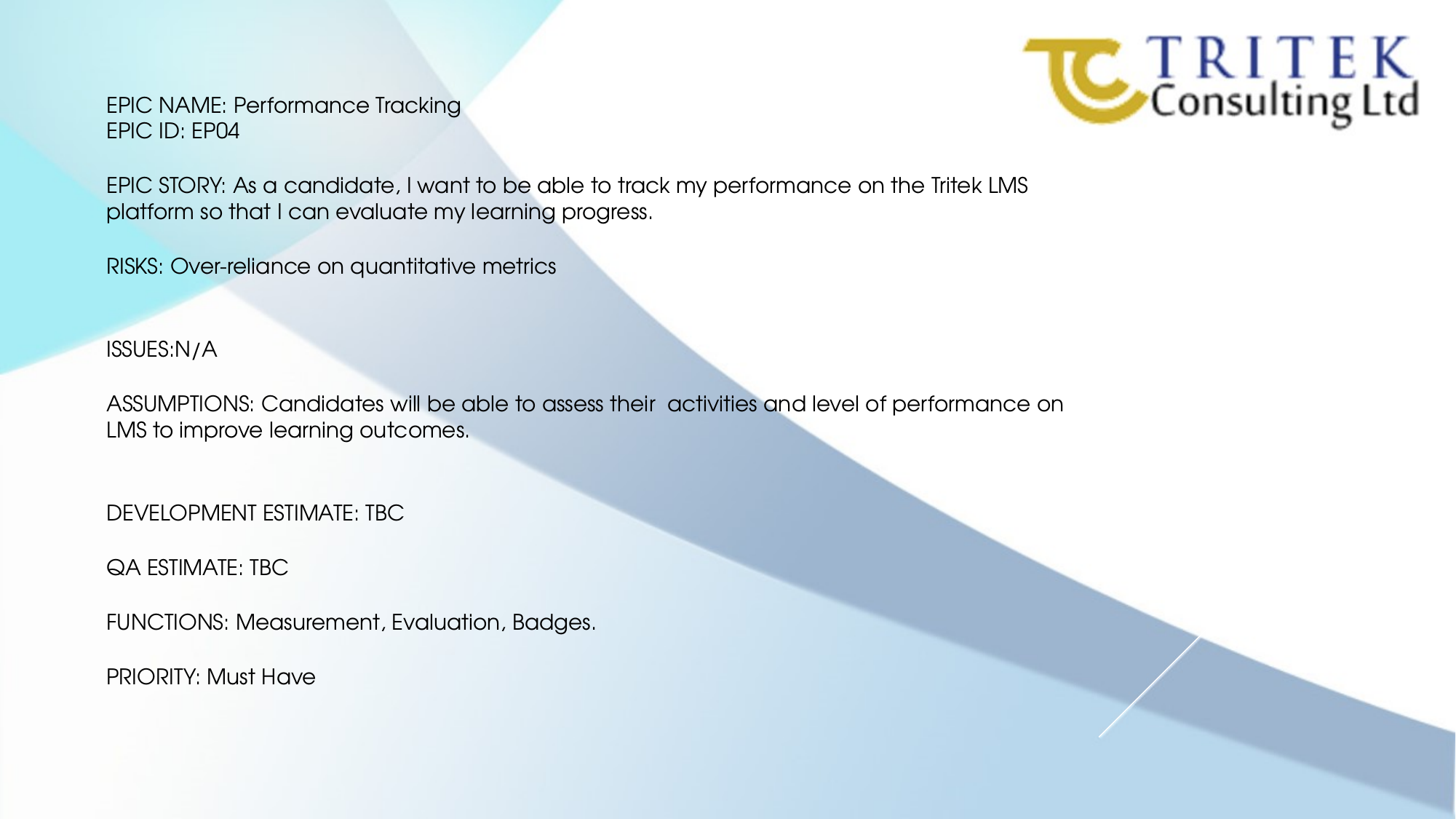

EPIC NAME: Performance Tracking
EPIC ID: EP04
EPIC STORY: As a candidate, I want to be able to track my performance on the Tritek LMS platform so that I can evaluate my learning progress.
RISKS: Over-reliance on quantitative metrics
ISSUES:N/A
ASSUMPTIONS: Candidates will be able to assess their  activities and level of performance on LMS to improve learning outcomes.
DEVELOPMENT ESTIMATE: TBC
QA ESTIMATE: TBC
FUNCTIONS: Measurement, Evaluation, Badges.
PRIORITY: Must Have